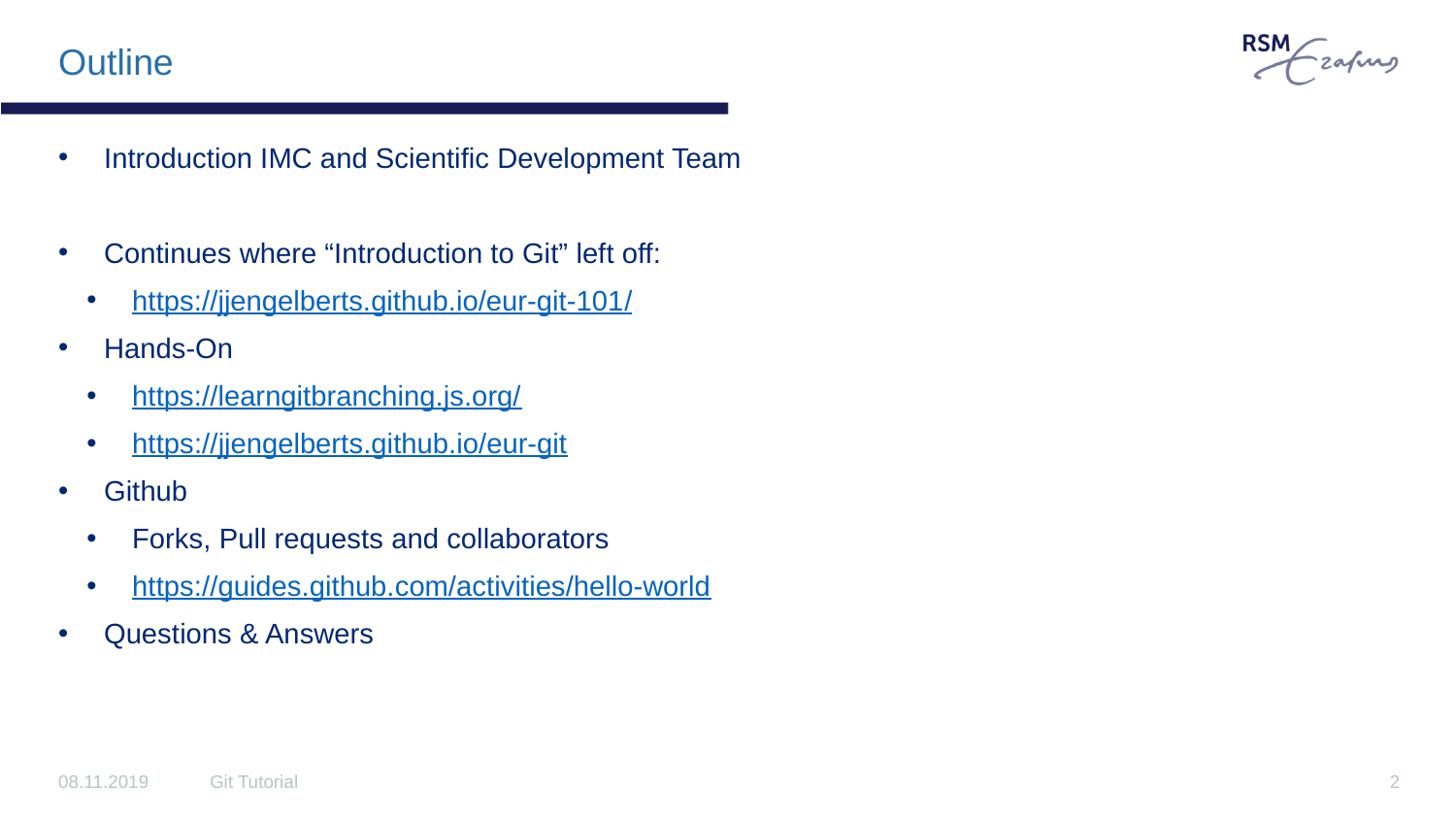

# Outline
Introduction IMC and Scientific Development Team

Continues where “Introduction to Git” left off:
https://jjengelberts.github.io/eur-git-101/
Hands-On
https://learngitbranching.js.org/
https://jjengelberts.github.io/eur-git
Github
Forks, Pull requests and collaborators
https://guides.github.com/activities/hello-world
Questions & Answers

08.11.2019
Git Tutorial
2